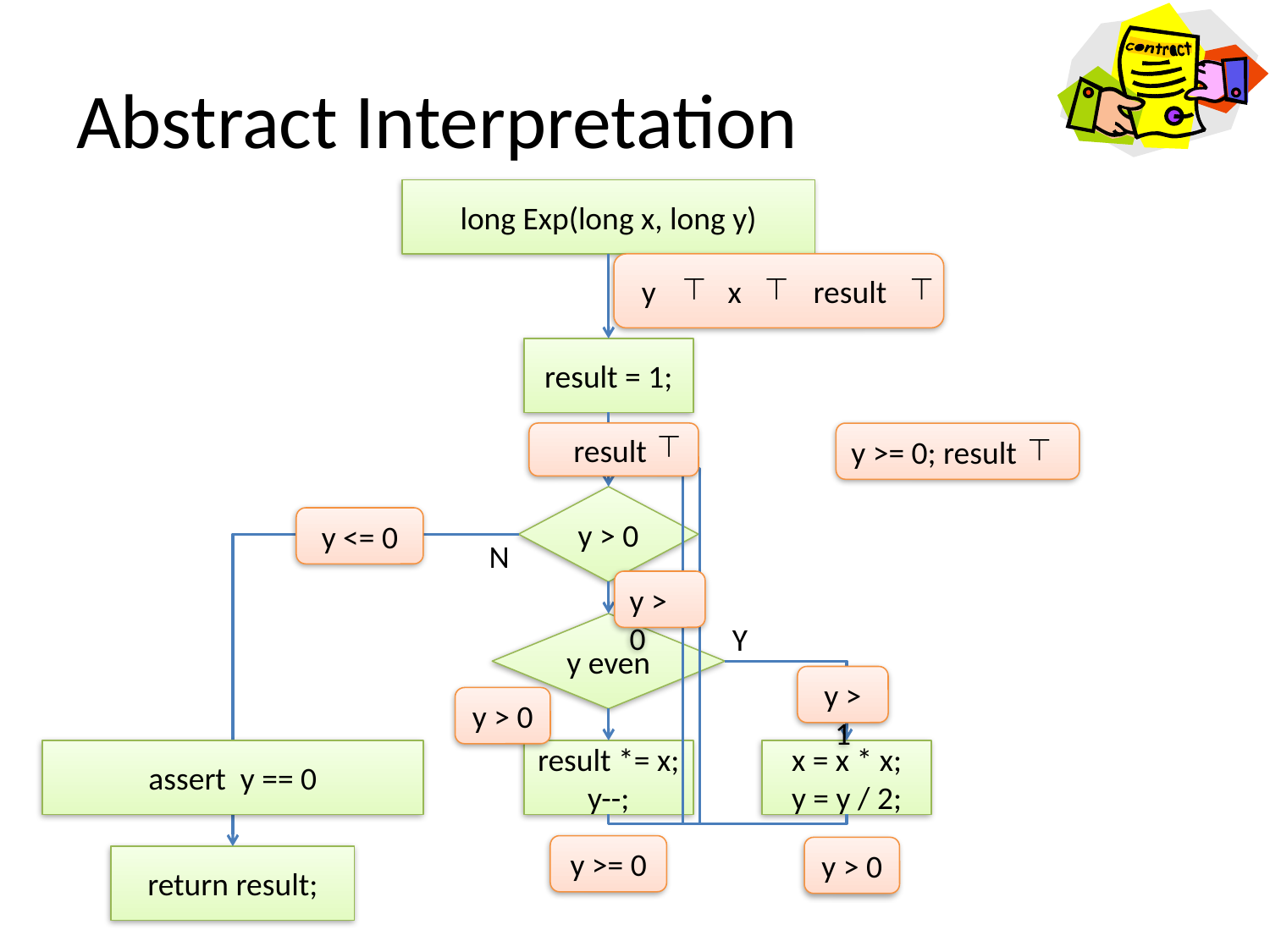

# Abstract Interpretation
long Exp(long x, long y)
y          x          result
⊥
⊥
⊥
result = 1;
result
⊥
y >= 0; result
⊥

y > 0
y <= 0
N
y > 0
y even
Y
y > 1
y > 0
assert  y == 0
result *= x;
y--;
x = x * x;
y = y / 2;
y >= 0
y > 0
return result;